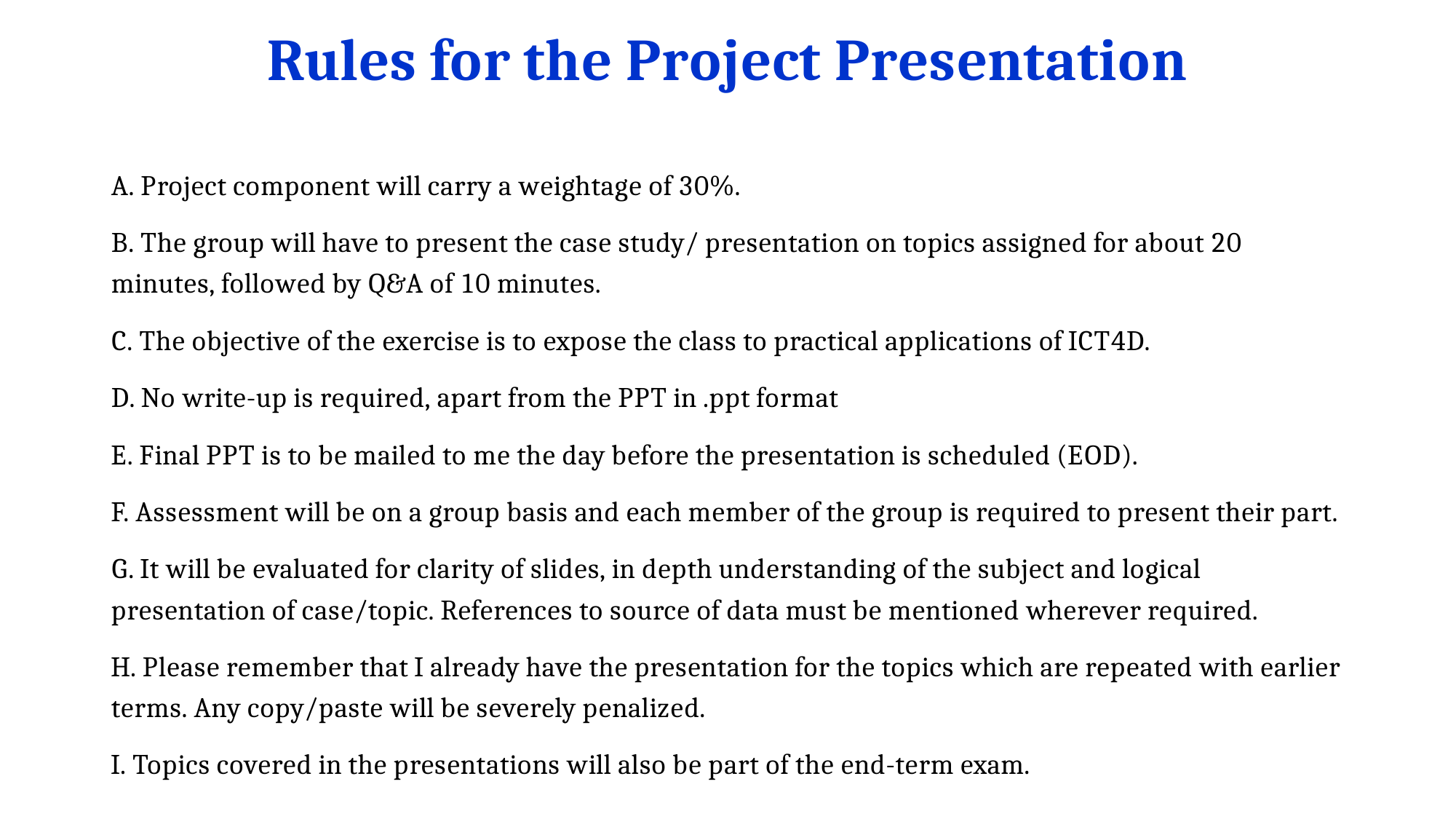

# Rules for the Project Presentation

A. Project component will carry a weightage of 30%.
B. The group will have to present the case study/ presentation on topics assigned for about 20 minutes, followed by Q&A of 10 minutes.
C. The objective of the exercise is to expose the class to practical applications of ICT4D.
D. No write-up is required, apart from the PPT in .ppt format
E. Final PPT is to be mailed to me the day before the presentation is scheduled (EOD).
F. Assessment will be on a group basis and each member of the group is required to present their part.
G. It will be evaluated for clarity of slides, in depth understanding of the subject and logical presentation of case/topic. References to source of data must be mentioned wherever required.
H. Please remember that I already have the presentation for the topics which are repeated with earlier terms. Any copy/paste will be severely penalized.
I. Topics covered in the presentations will also be part of the end-term exam.